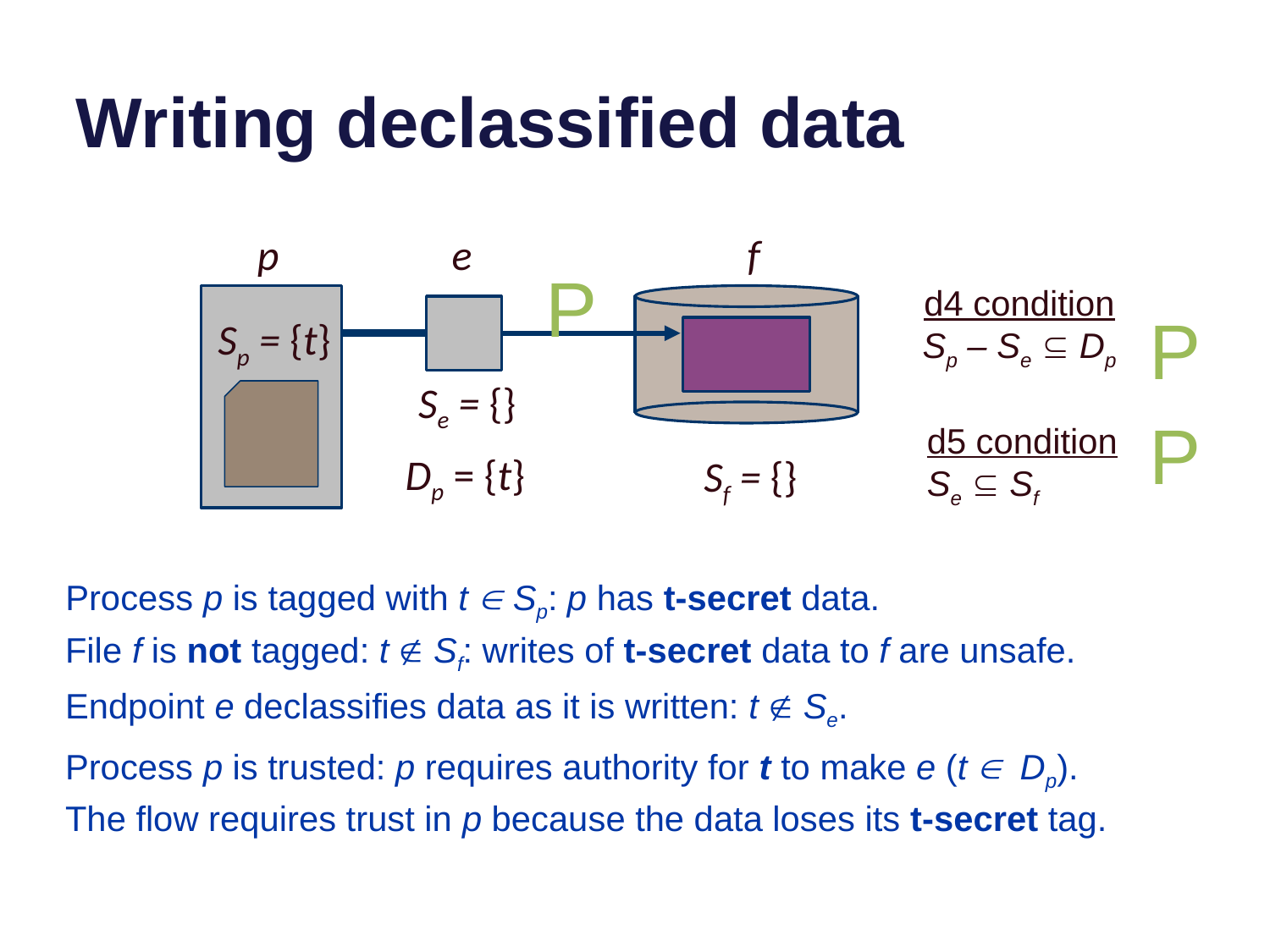

# Writing declassified data
p
e
f
P
d4 condition
Sp – Se ⊆ Dp

P
Sp = {t}

Se = {}

P

d5 condition
Se ⊆ Sf
Dp = {t}
Sf = {}
Process p is tagged with t ∈ Sp: p has t-secret data.
File f is not tagged: t ∉ Sf: writes of t-secret data to f are unsafe.
Endpoint e declassifies data as it is written: t ∉ Se.
Process p is trusted: p requires authority for t to make e (t ∈ Dp).
The flow requires trust in p because the data loses its t-secret tag.